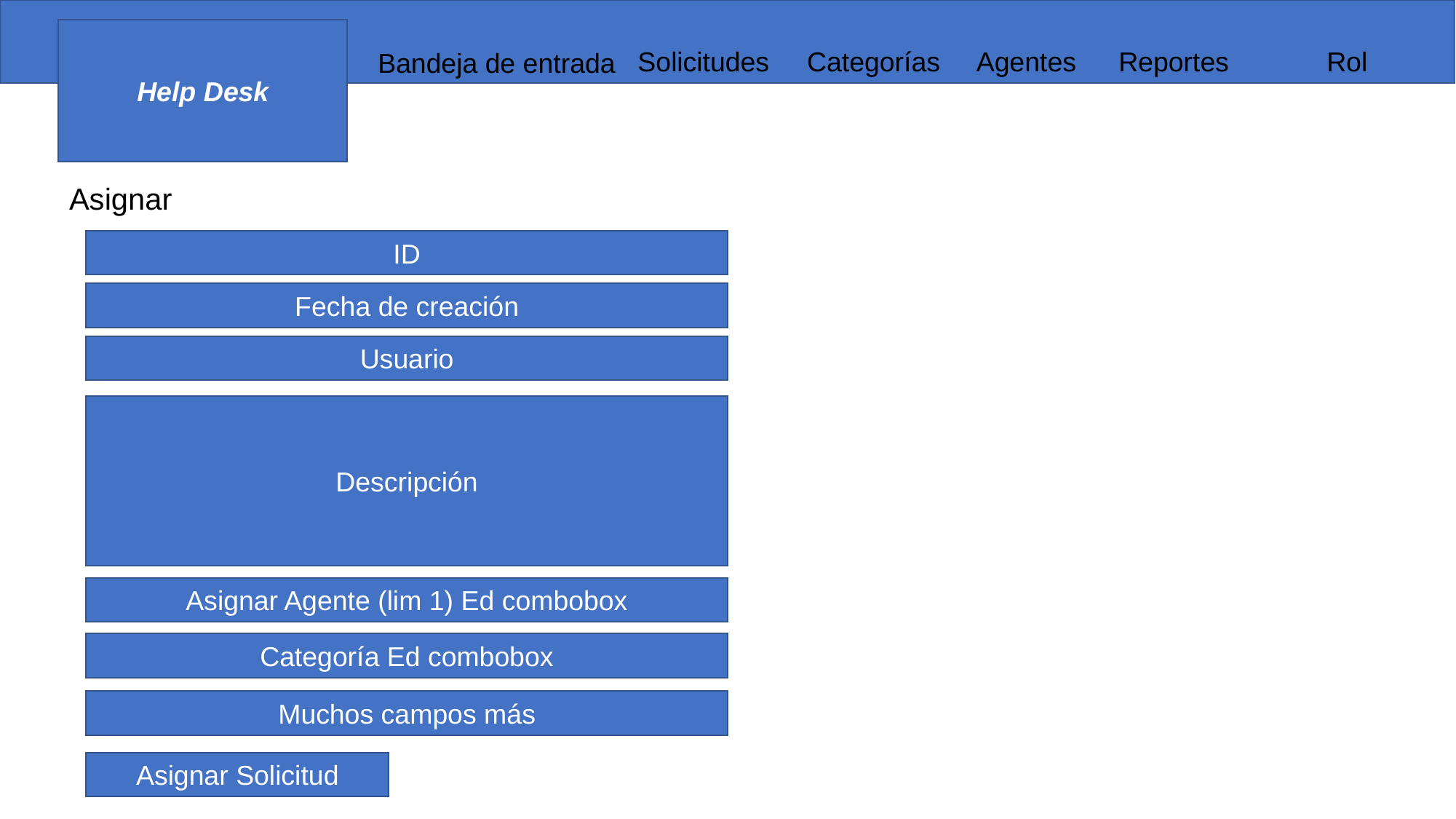

Help Desk
Solicitudes
Categorías
Agentes
Reportes
Rol
Bandeja de entrada
Asignar
ID
Fecha de creación
Usuario
Descripción
Asignar Agente (lim 1) Ed combobox
Categoría Ed combobox
Muchos campos más
Asignar Solicitud